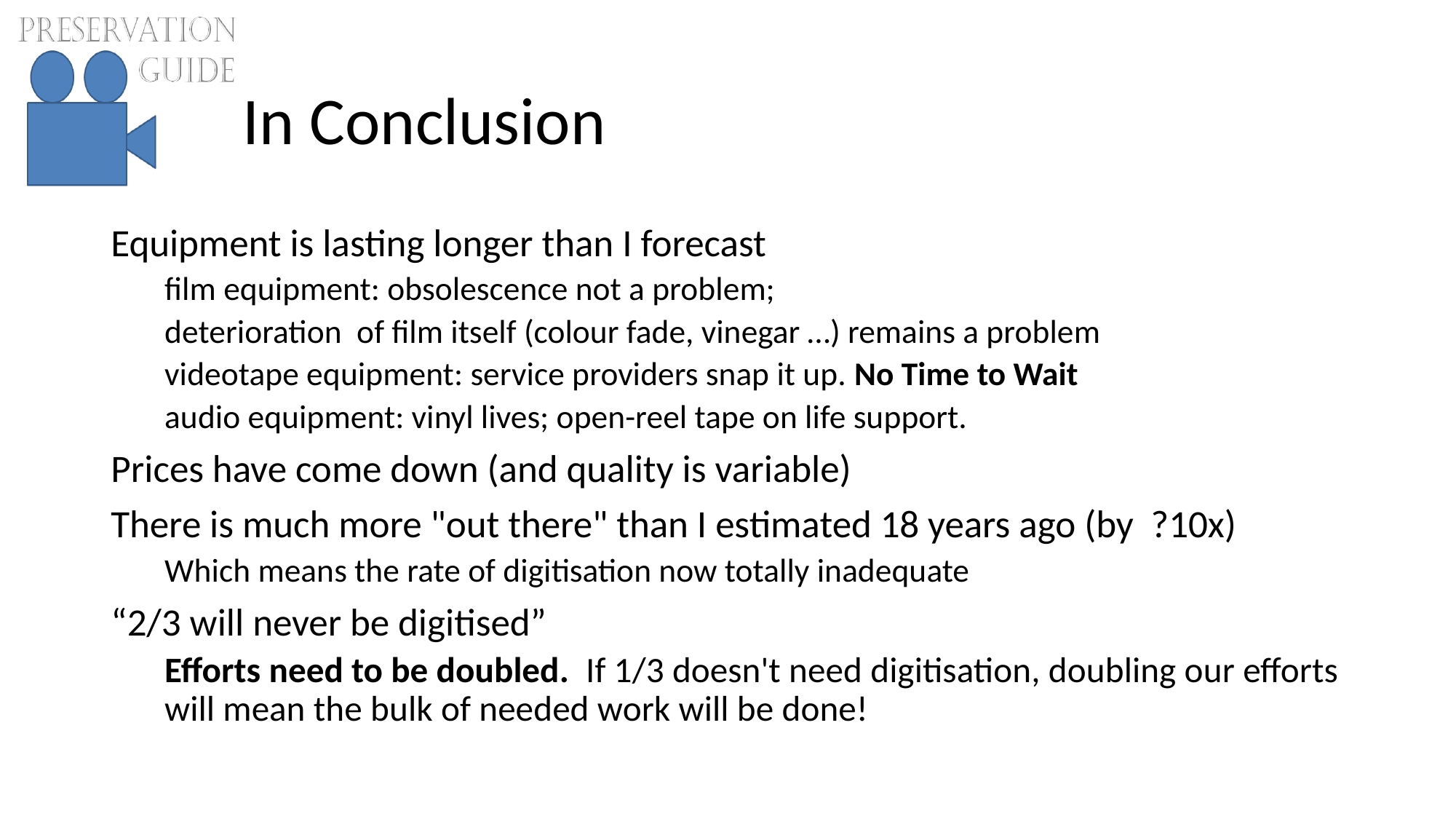

# In Conclusion
Equipment is lasting longer than I forecast
film equipment: obsolescence not a problem;
deterioration  of film itself (colour fade, vinegar …) remains a problem
videotape equipment: service providers snap it up. No Time to Wait
audio equipment: vinyl lives; open-reel tape on life support.
Prices have come down (and quality is variable)
There is much more "out there" than I estimated 18 years ago (by  ?10x)
Which means the rate of digitisation now totally inadequate
“2/3 will never be digitised”
Efforts need to be doubled.  If 1/3 doesn't need digitisation, doubling our efforts will mean the bulk of needed work will be done!